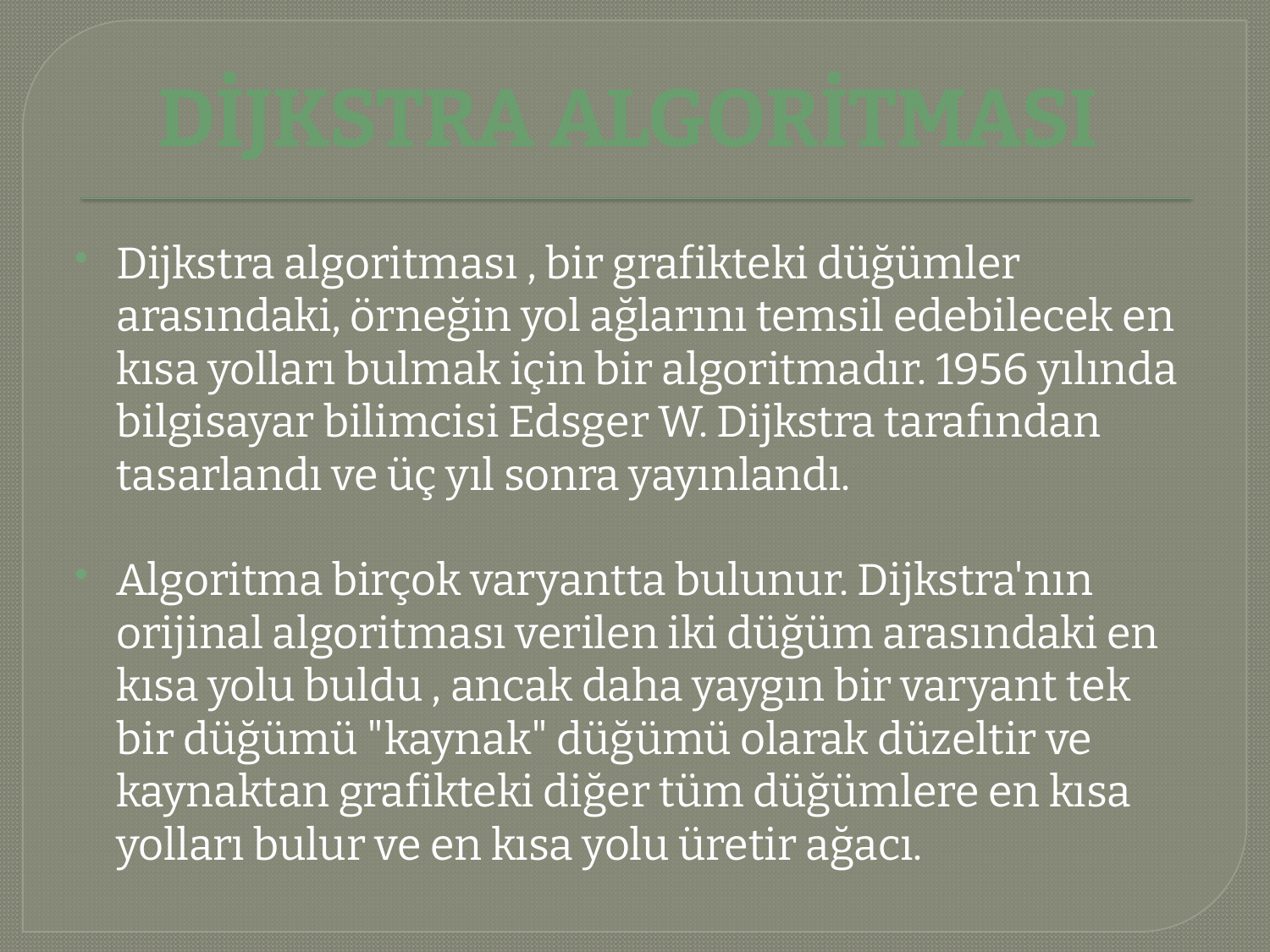

DİJKSTRA ALGORİTMASI
Dijkstra algoritması , bir grafikteki düğümler arasındaki, örneğin yol ağlarını temsil edebilecek en kısa yolları bulmak için bir algoritmadır. 1956 yılında bilgisayar bilimcisi Edsger W. Dijkstra tarafından tasarlandı ve üç yıl sonra yayınlandı.

Algoritma birçok varyantta bulunur. Dijkstra'nın orijinal algoritması verilen iki düğüm arasındaki en kısa yolu buldu , ancak daha yaygın bir varyant tek bir düğümü "kaynak" düğümü olarak düzeltir ve kaynaktan grafikteki diğer tüm düğümlere en kısa yolları bulur ve en kısa yolu üretir ağacı.